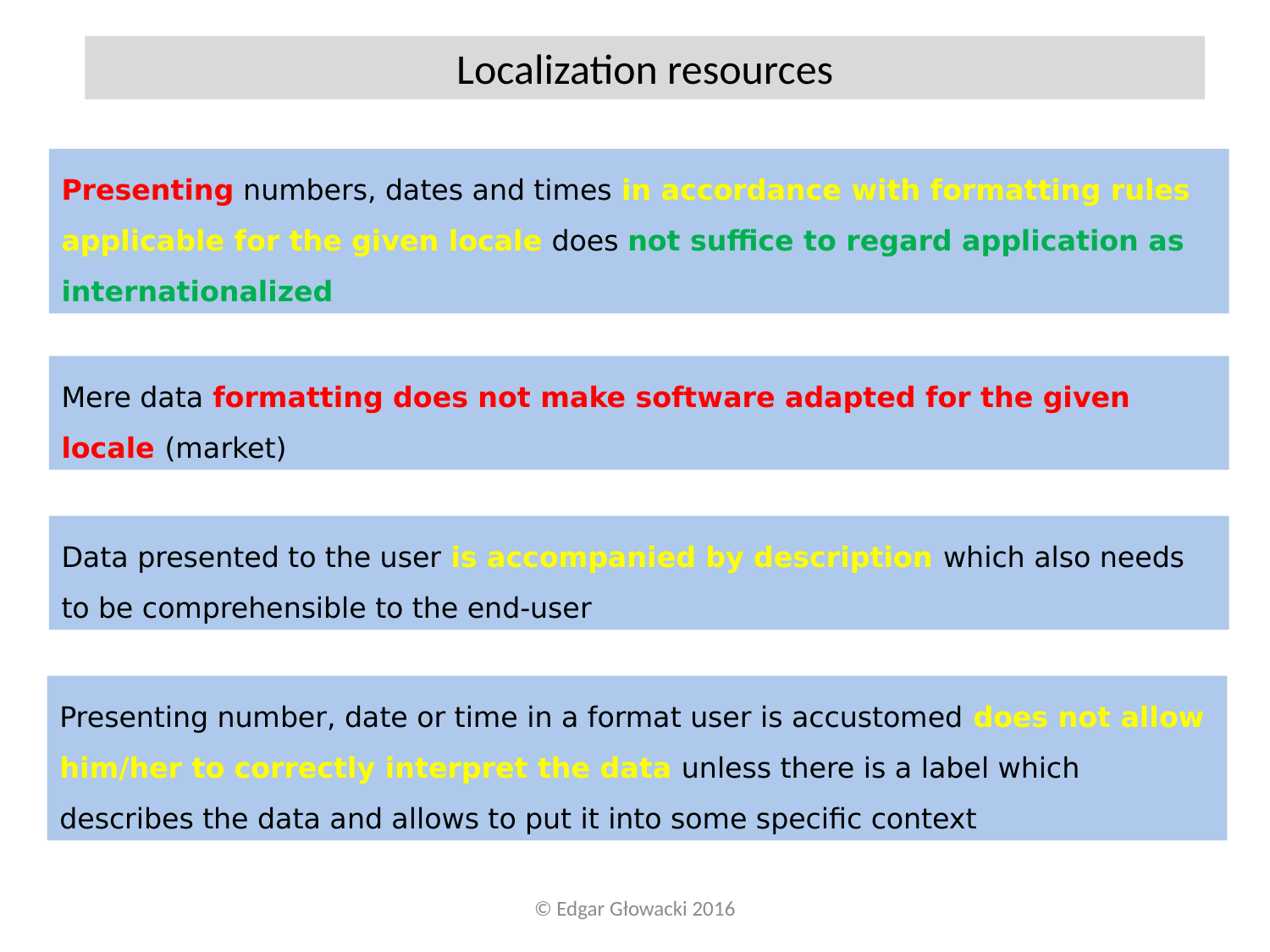

Localization resources
Presenting numbers, dates and times in accordance with formatting rules applicable for the given locale does not suffice to regard application as internationalized
Mere data formatting does not make software adapted for the given locale (market)
Data presented to the user is accompanied by description which also needs to be comprehensible to the end-user
Presenting number, date or time in a format user is accustomed does not allow him/her to correctly interpret the data unless there is a label which describes the data and allows to put it into some specific context
© Edgar Głowacki 2016